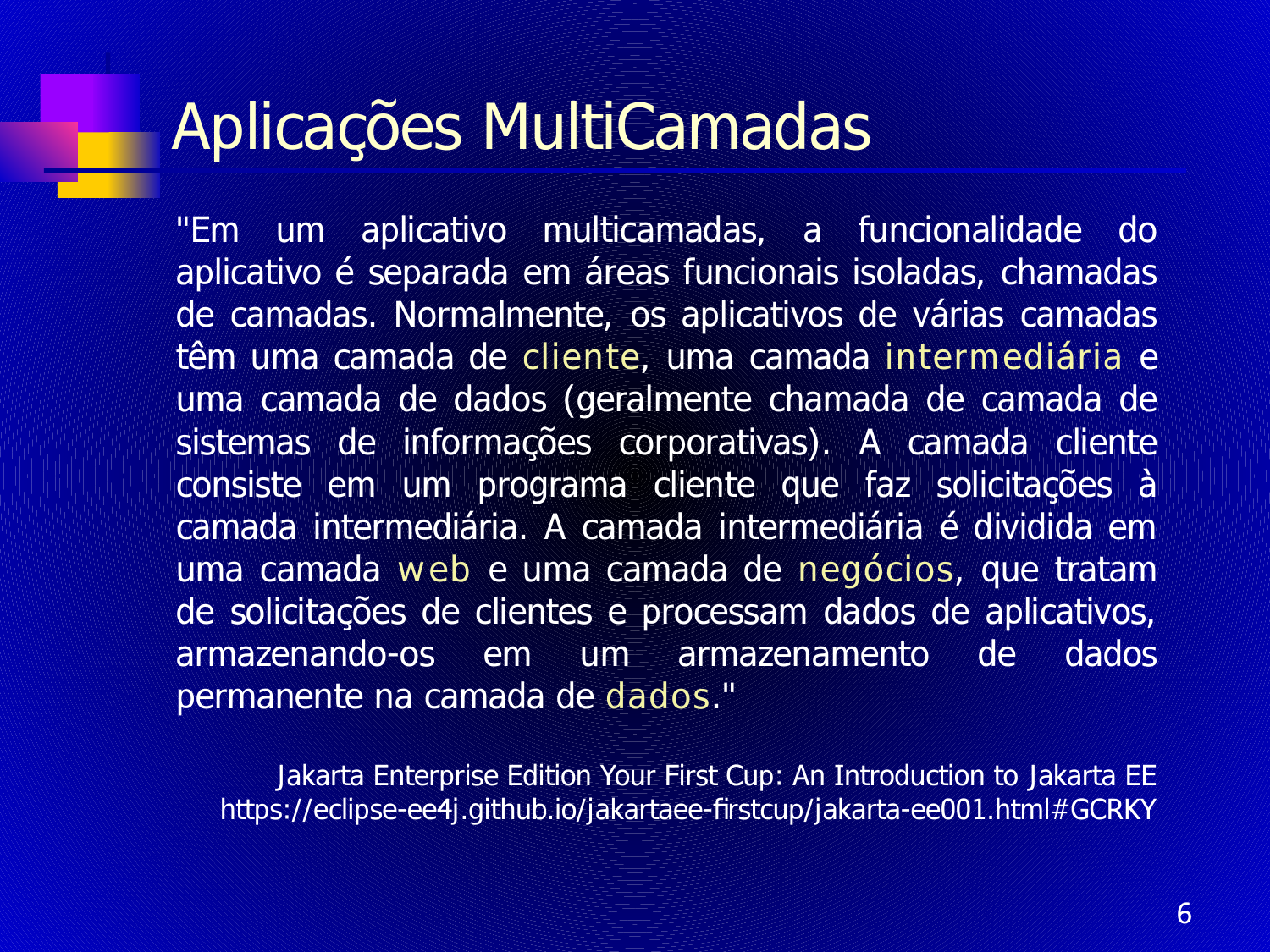

# Aplicações MultiCamadas
"Em um aplicativo multicamadas, a funcionalidade do aplicativo é separada em áreas funcionais isoladas, chamadas de camadas. Normalmente, os aplicativos de várias camadas têm uma camada de cliente, uma camada intermediária e uma camada de dados (geralmente chamada de camada de sistemas de informações corporativas). A camada cliente consiste em um programa cliente que faz solicitações à camada intermediária. A camada intermediária é dividida em uma camada web e uma camada de negócios, que tratam de solicitações de clientes e processam dados de aplicativos, armazenando-os em um armazenamento de dados permanente na camada de dados."

Jakarta Enterprise Edition Your First Cup: An Introduction to Jakarta EE
https://eclipse-ee4j.github.io/jakartaee-firstcup/jakarta-ee001.html#GCRKY
6